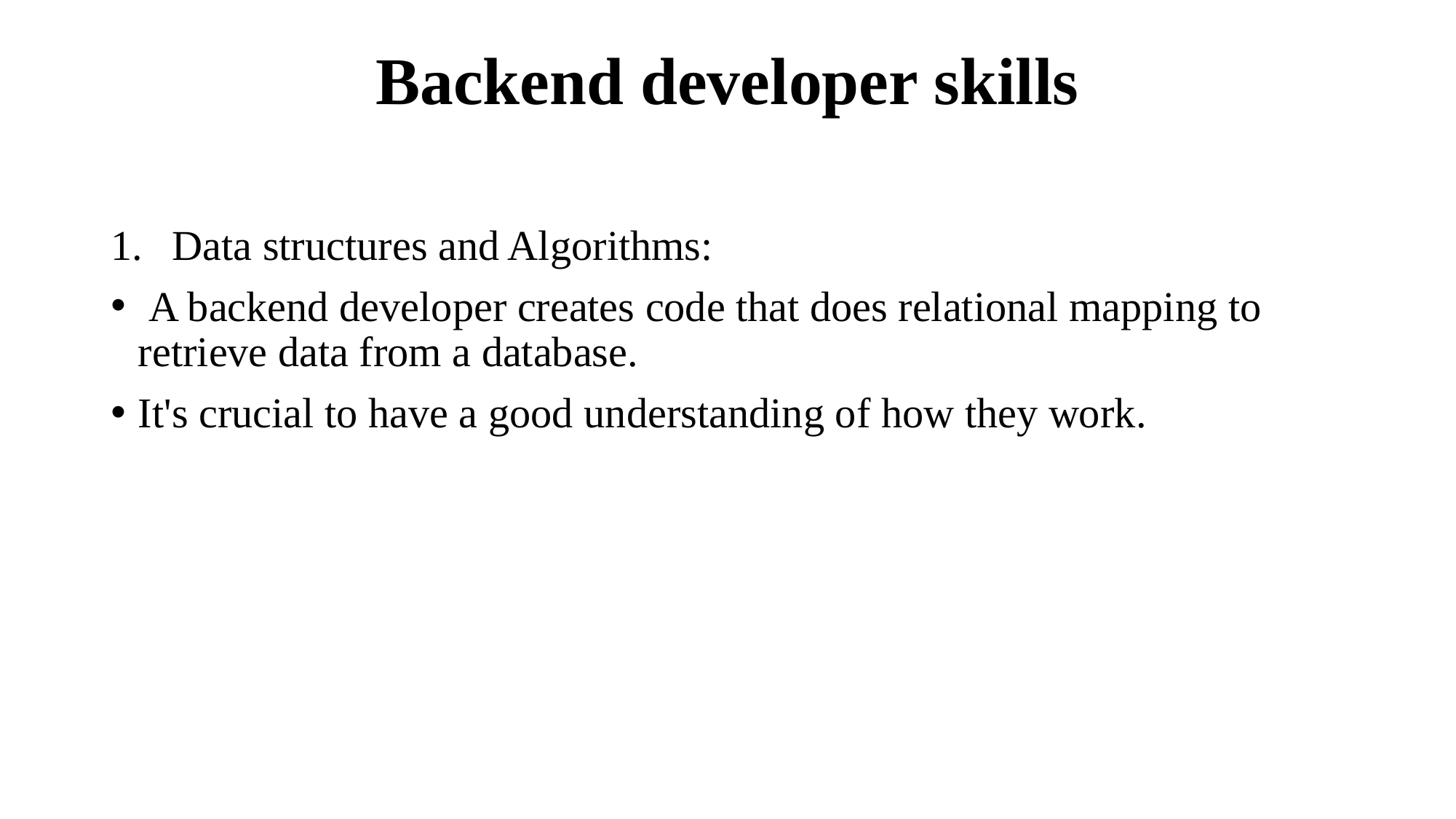

# Backend developer skills
Data structures and Algorithms:
 A backend developer creates code that does relational mapping to retrieve data from a database.
It's crucial to have a good understanding of how they work.